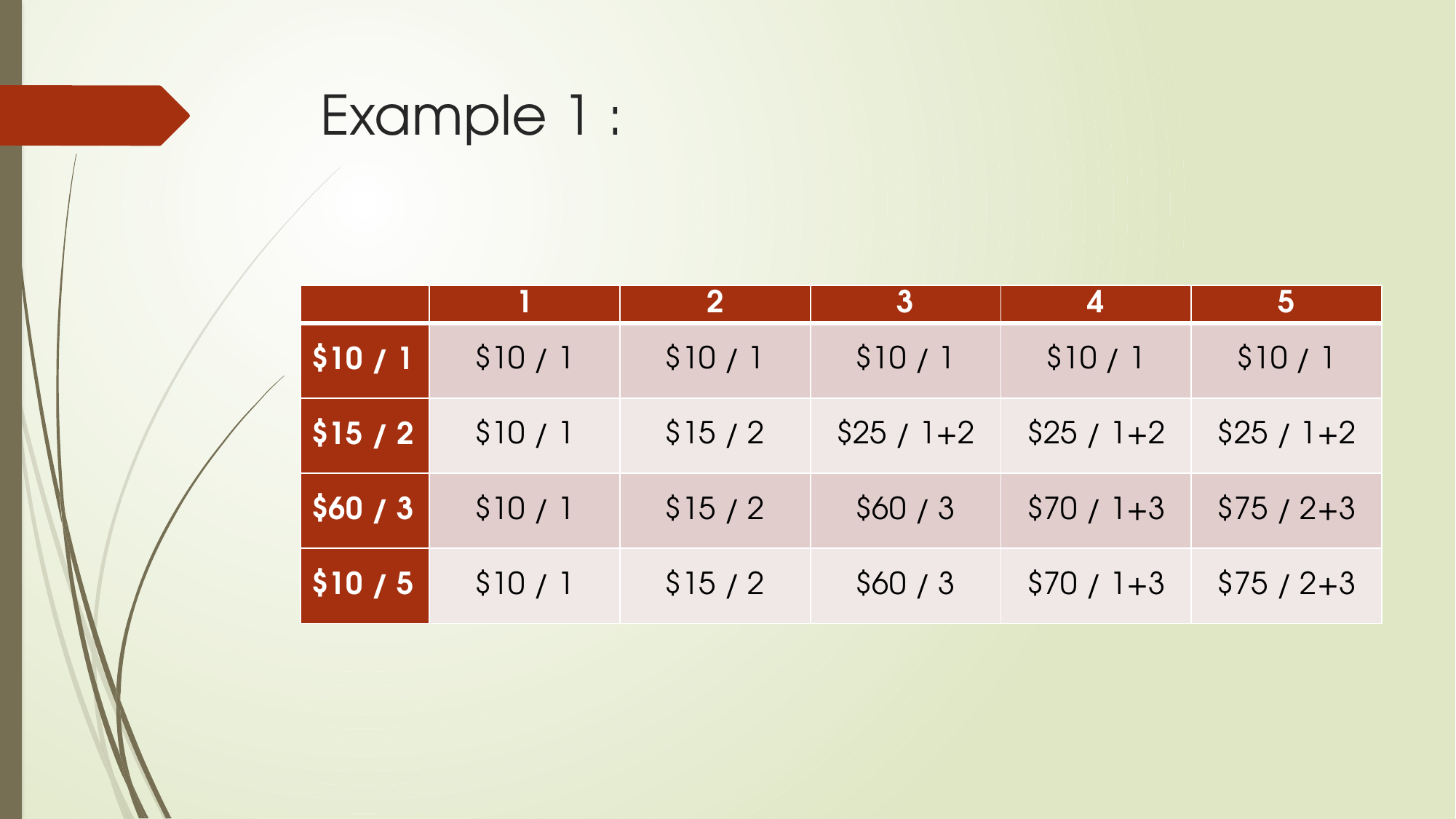

# Example 1 :
|  | 1 | 2 | 3 | 4 | 5 |
| --- | --- | --- | --- | --- | --- |
| $10 / 1 | $10 / 1 | $10 / 1 | $10 / 1 | $10 / 1 | $10 / 1 |
| $15 / 2 | $10 / 1 | $15 / 2 | $25 / 1+2 | $25 / 1+2 | $25 / 1+2 |
| $60 / 3 | $10 / 1 | $15 / 2 | $60 / 3 | $70 / 1+3 | $75 / 2+3 |
| $10 / 5 | $10 / 1 | $15 / 2 | $60 / 3 | $70 / 1+3 | $75 / 2+3 |